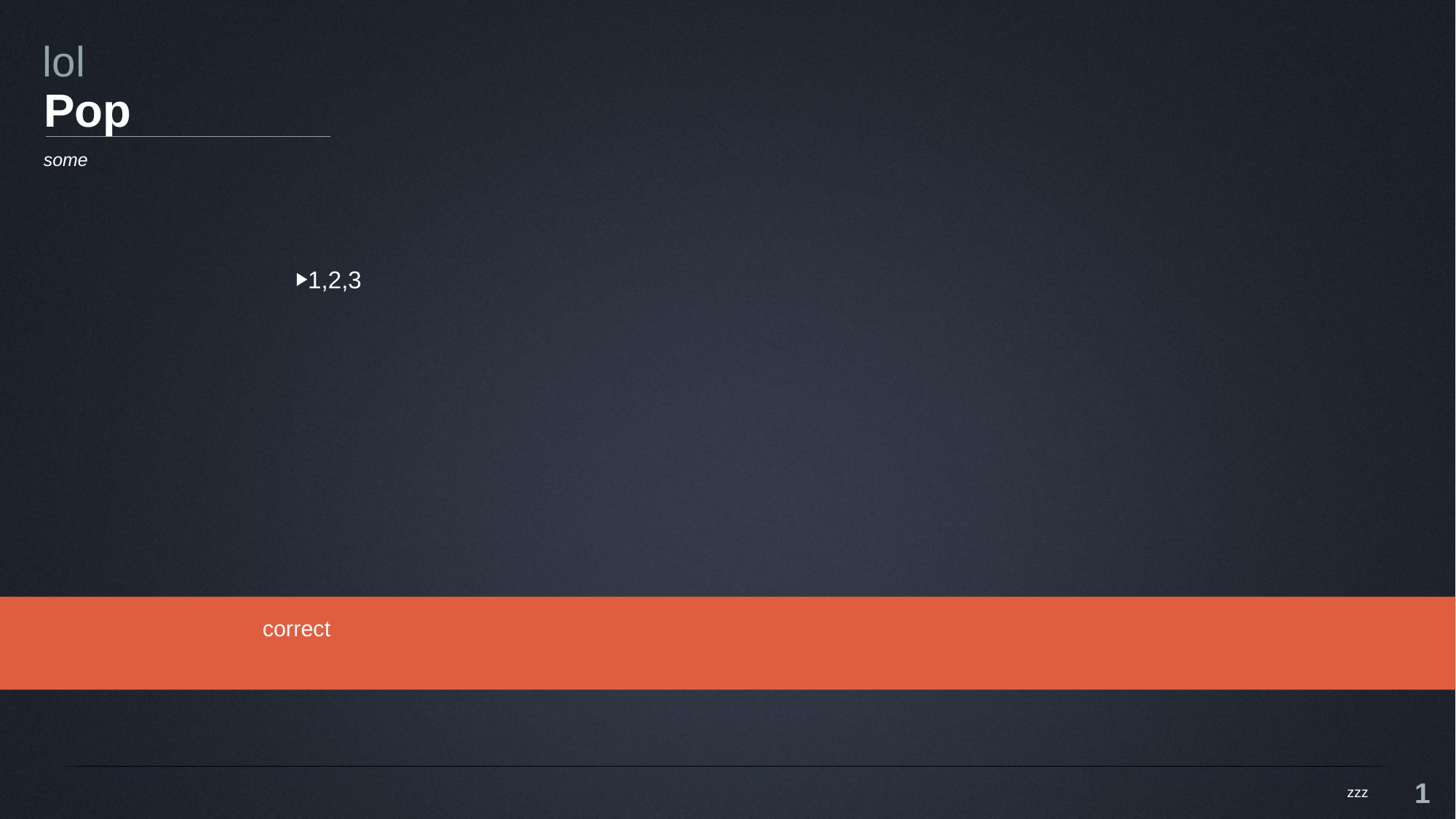

lol
Pop
some
1,2,3
correct
1
zzz